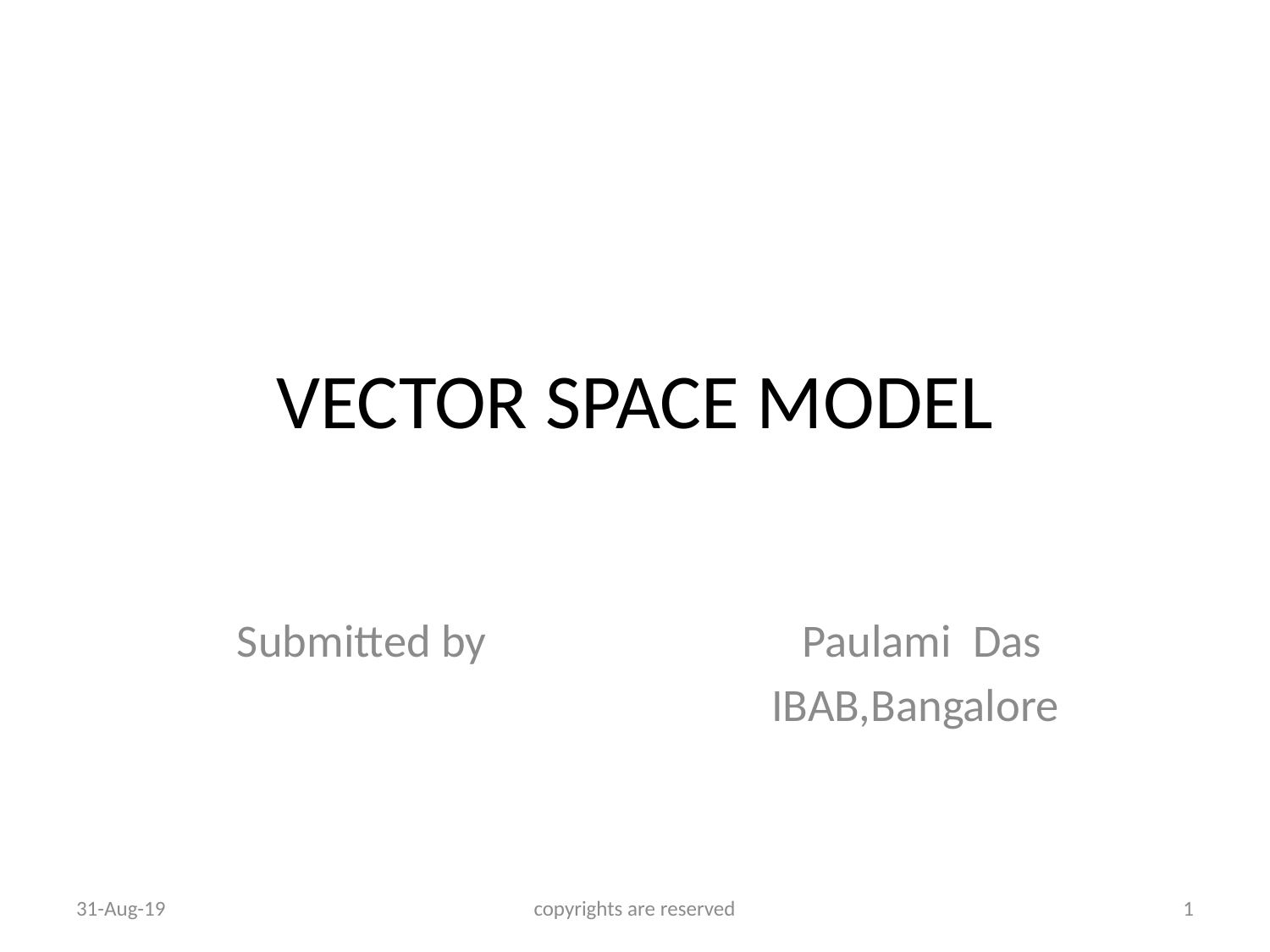

# VECTOR SPACE MODEL

 Submitted by	                         Paulami  Das
                                                     IBAB,Bangalore
31-Aug-19
copyrights are reserved
1